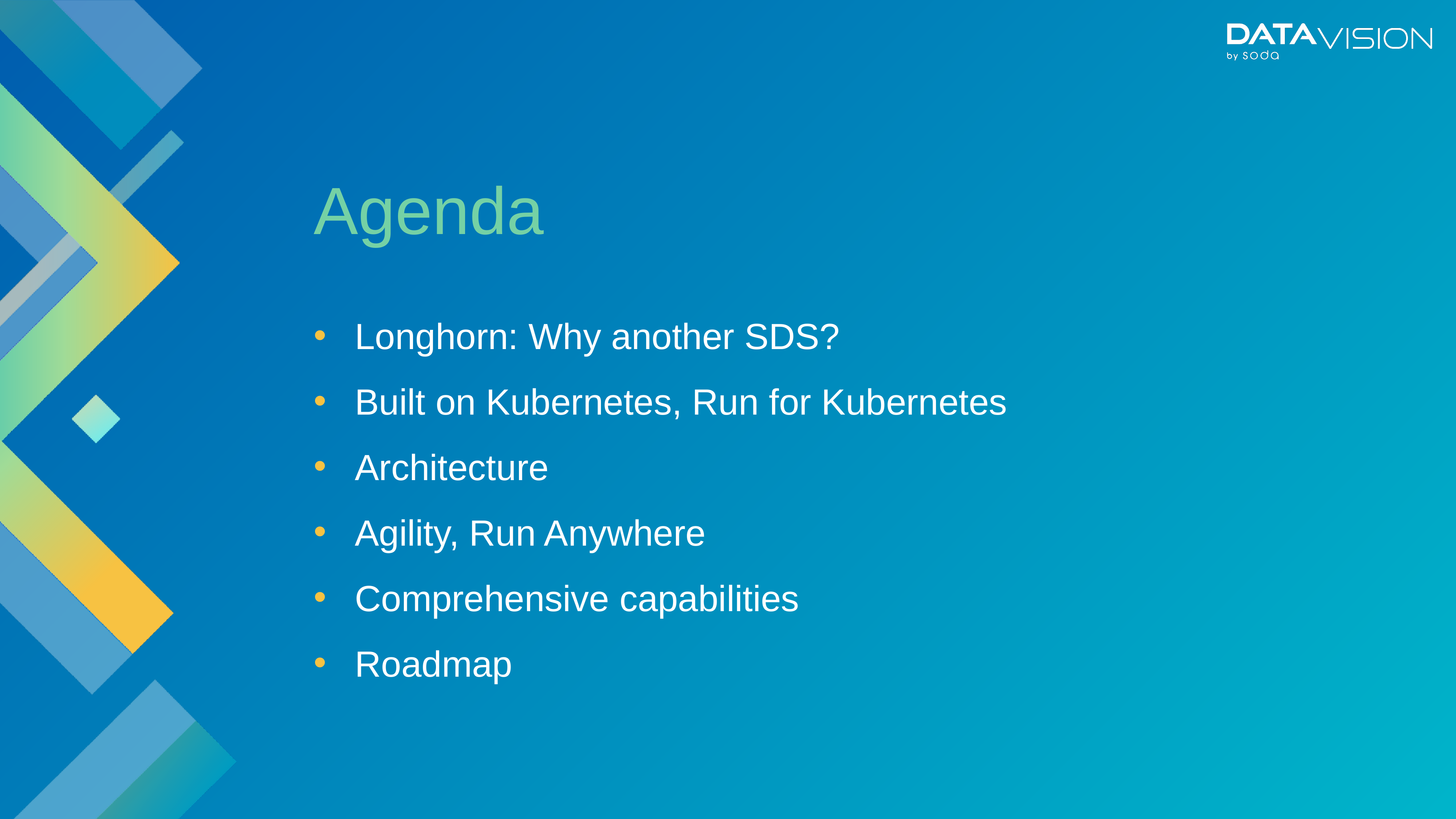

Agenda

Longhorn: Why another SDS?
Built on Kubernetes, Run for Kubernetes
Architecture
Agility, Run Anywhere
Comprehensive capabilities
Roadmap